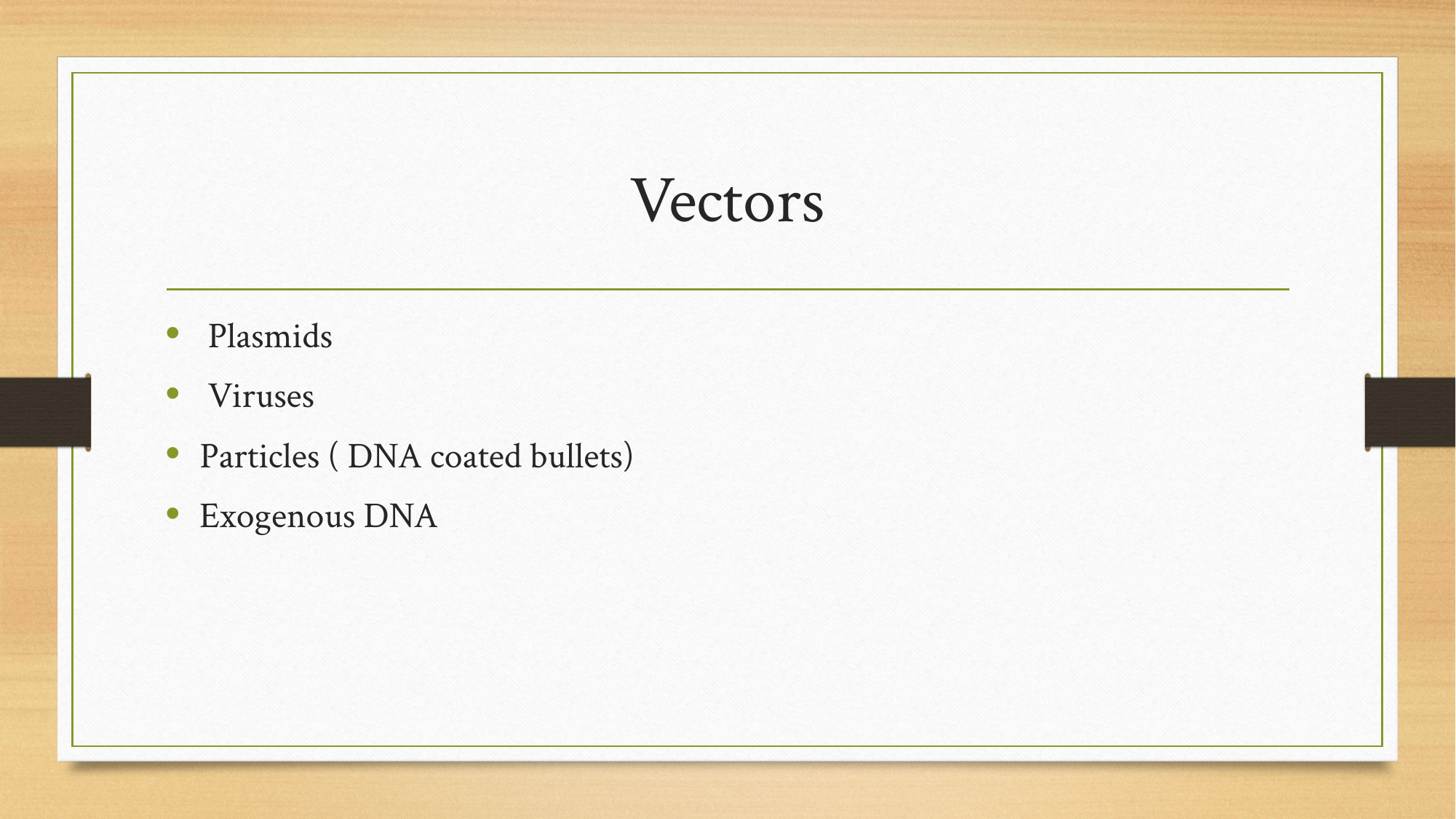

# Vectors
 Plasmids
 Viruses
Particles ( DNA coated bullets)
Exogenous DNA